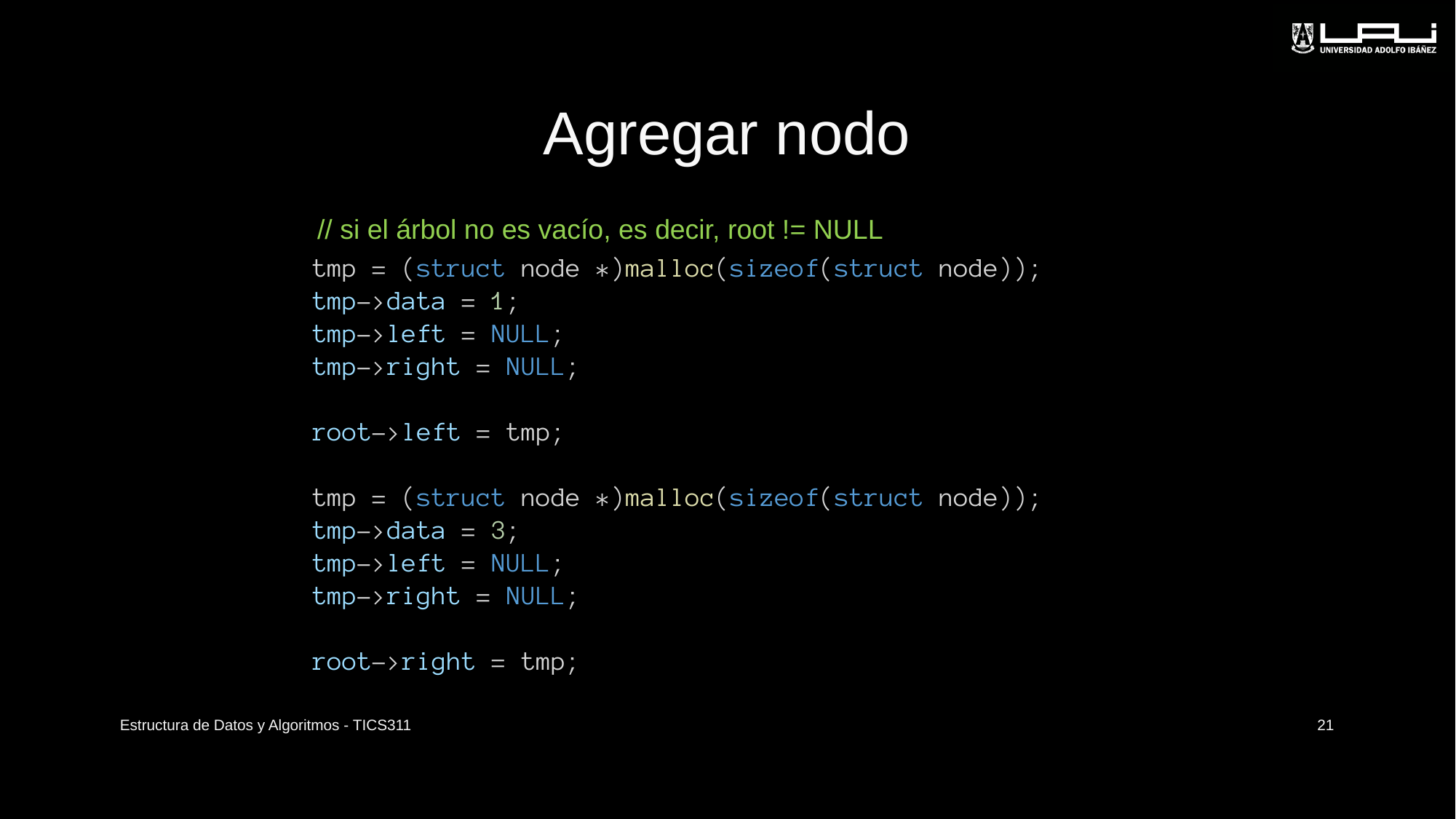

# Agregar nodo
// si el árbol no es vacío, es decir, root != NULL
    tmp = (struct node *)malloc(sizeof(struct node));
    tmp->data = 1;
    tmp->left = NULL;
    tmp->right = NULL;
    root->left = tmp;
    tmp = (struct node *)malloc(sizeof(struct node));
    tmp->data = 3;
    tmp->left = NULL;
    tmp->right = NULL;
    root->right = tmp;
Estructura de Datos y Algoritmos - TICS311
21